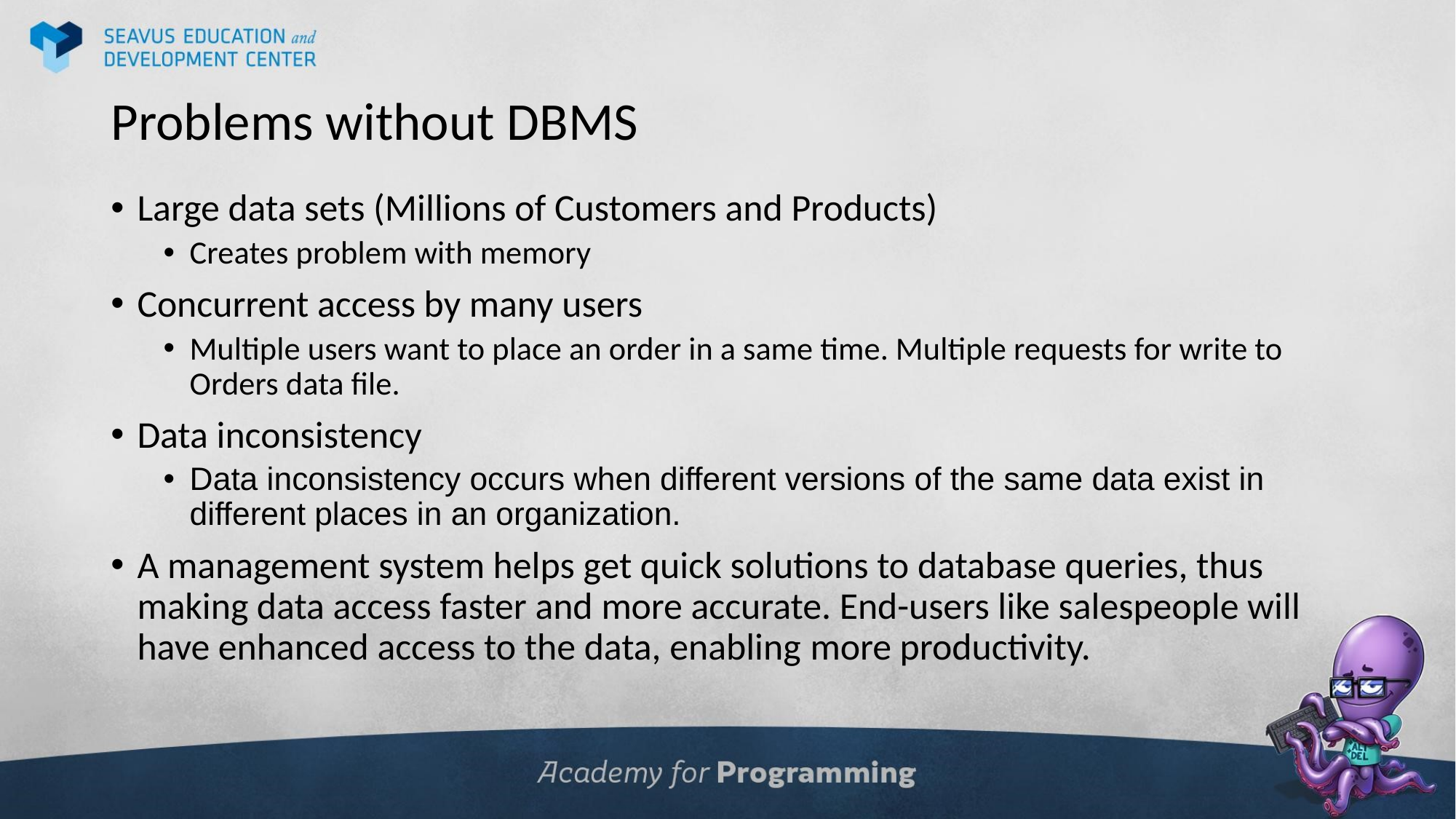

# Problems without DBMS
Large data sets (Millions of Customers and Products)
Creates problem with memory
Concurrent access by many users
Multiple users want to place an order in a same time. Multiple requests for write to Orders data file.
Data inconsistency
Data inconsistency occurs when different versions of the same data exist in different places in an organization.
A management system helps get quick solutions to database queries, thus making data access faster and more accurate. End-users like salespeople will have enhanced access to the data, enabling more productivity.